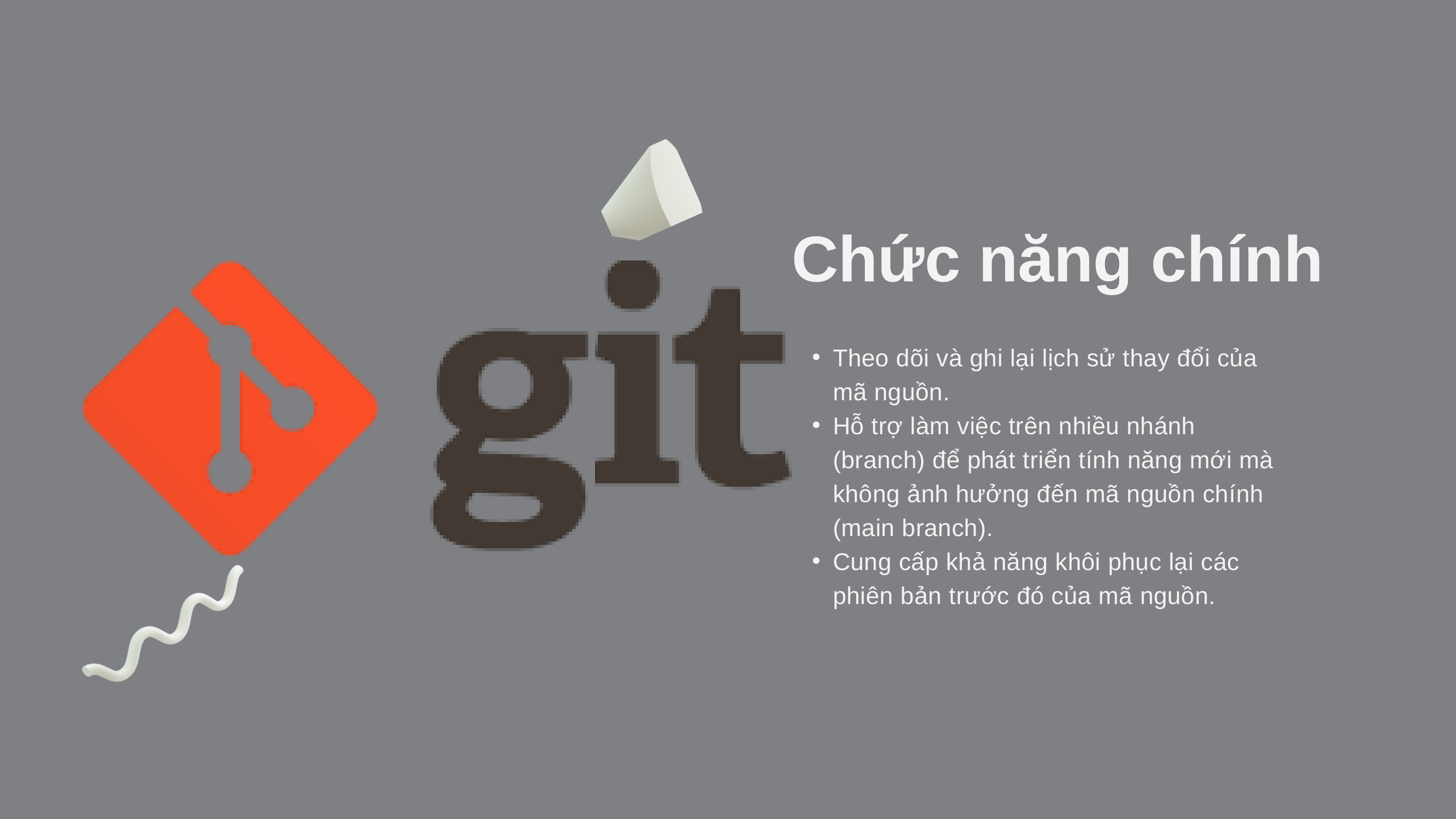

Chức năng chính
Theo dõi và ghi lại lịch sử thay đổi của mã nguồn.
Hỗ trợ làm việc trên nhiều nhánh (branch) để phát triển tính năng mới mà không ảnh hưởng đến mã nguồn chính (main branch).
Cung cấp khả năng khôi phục lại các phiên bản trước đó của mã nguồn.